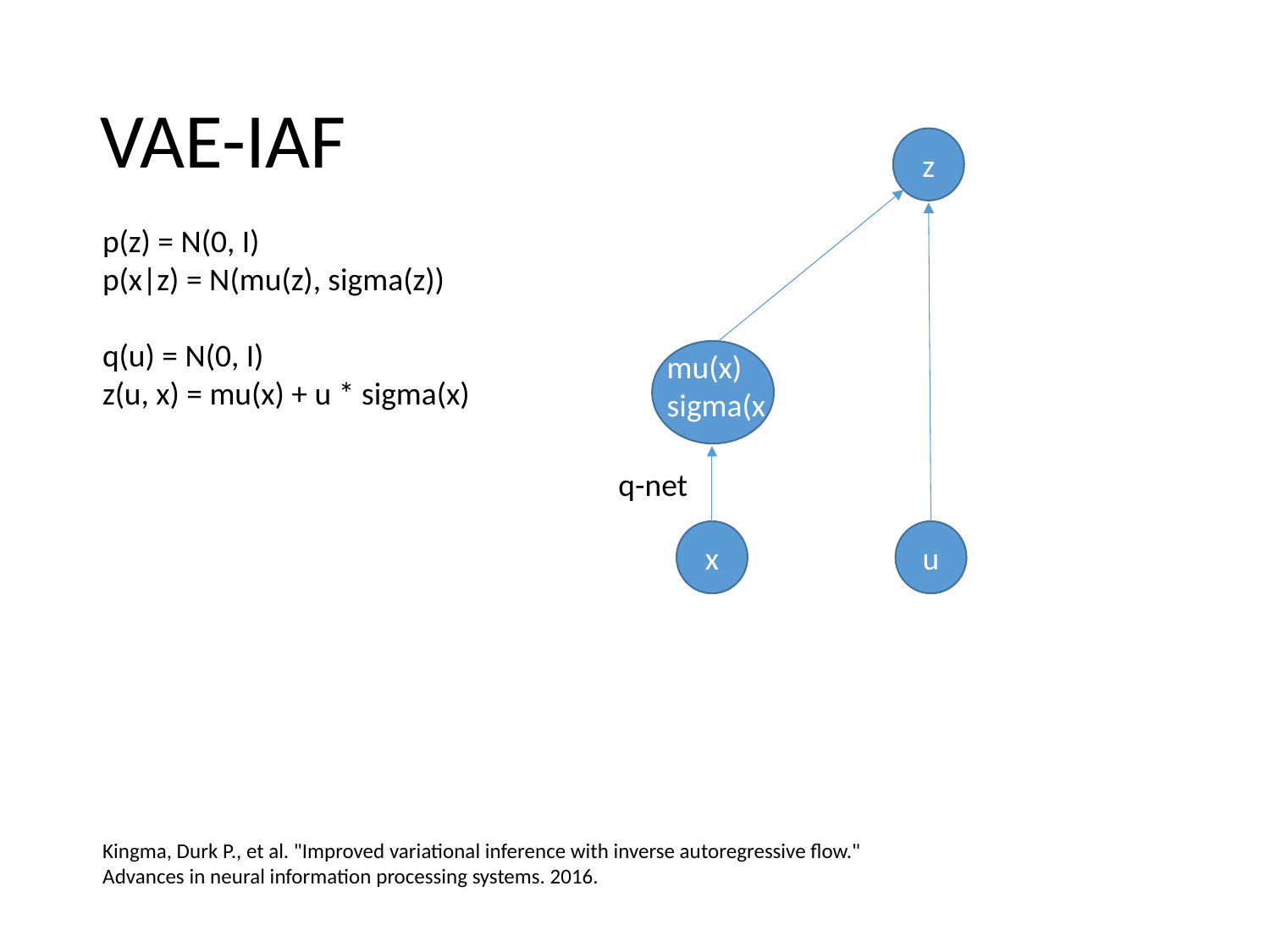

# VAE-IAF
z
p(z) = N(0, I)
p(x|z) = N(mu(z), sigma(z))

q(u) = N(0, I)
z(u, x) = mu(x) + u * sigma(x)
mu(x)
sigma(x)

q-net
mu(z)
sigma(z)
x
u
Kingma, Durk P., et al. "Improved variational inference with inverse autoregressive flow."
Advances in neural information processing systems. 2016.